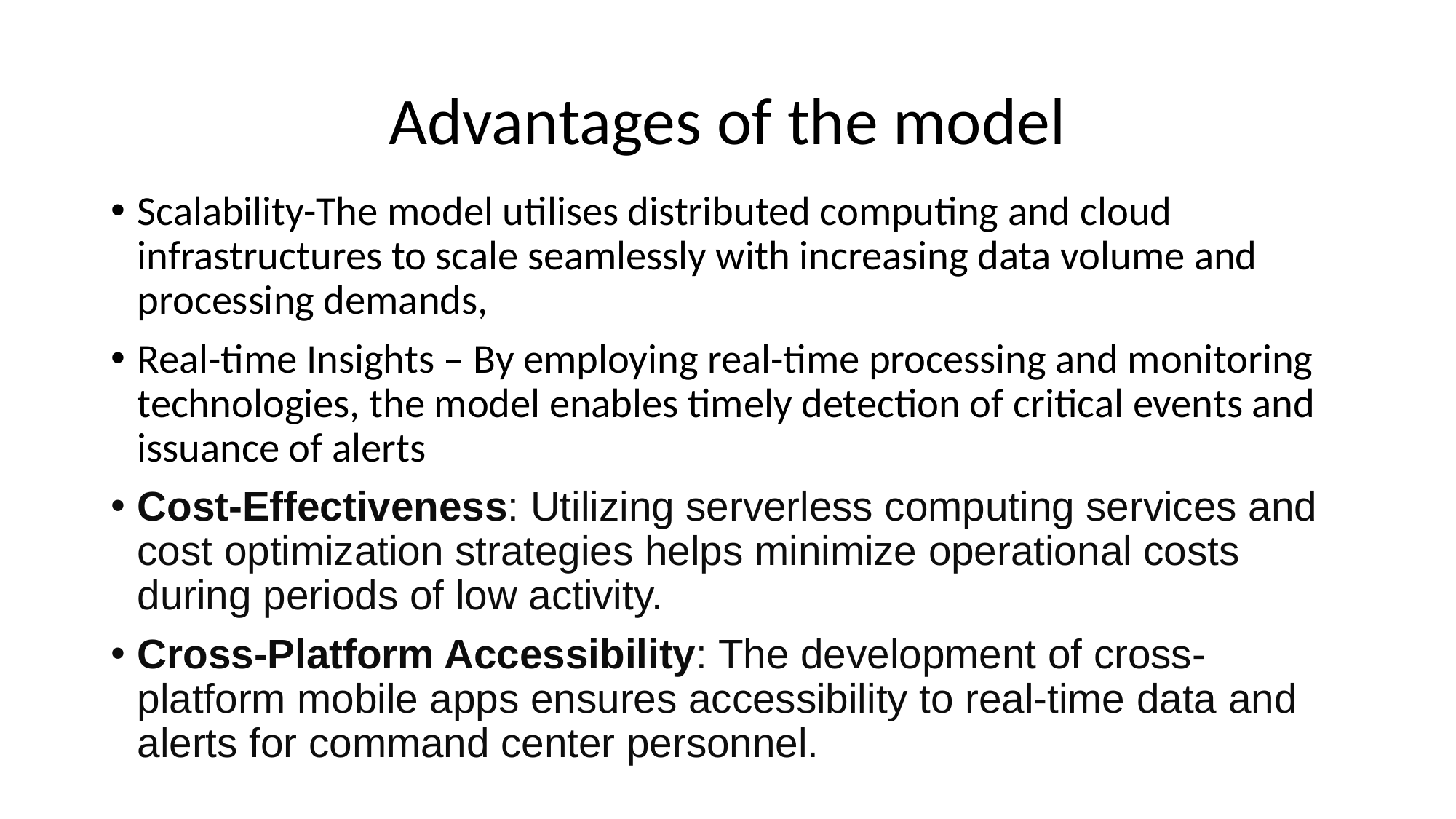

# Advantages of the model
Scalability-The model utilises distributed computing and cloud infrastructures to scale seamlessly with increasing data volume and processing demands,
Real-time Insights – By employing real-time processing and monitoring technologies, the model enables timely detection of critical events and issuance of alerts
Cost-Effectiveness: Utilizing serverless computing services and cost optimization strategies helps minimize operational costs during periods of low activity.
Cross-Platform Accessibility: The development of cross-platform mobile apps ensures accessibility to real-time data and alerts for command center personnel.